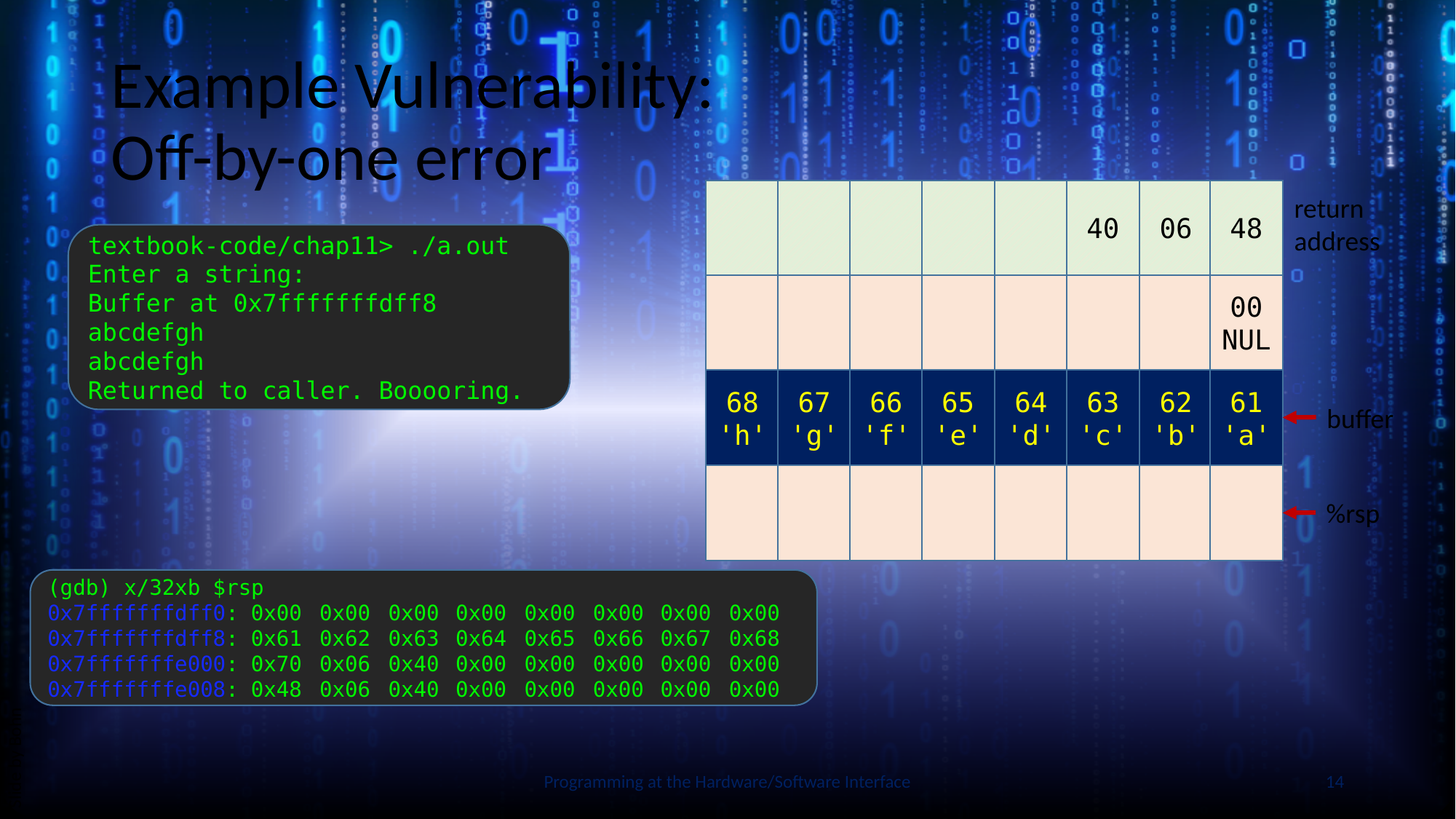

# Example Vulnerability: Off-by-one error
40
06
48

00
NUL

63
'c'
62
'b'
61
'a'
64
'd'
68
'h'
67
'g'
66
'f'
65
'e'

return
address
textbook-code/chap11> ./a.out
Enter a string:
Buffer at 0x7fffffffdff8
abcdefgh
abcdefgh
Returned to caller. Booooring.
buffer
%rsp
Slide by Bohn
(gdb) x/32xb $rsp
0x7fffffffdff0:	0x00	0x00	0x00	0x00	0x00	0x00	0x00	0x00
0x7fffffffdff8:	0x61	0x62	0x63	0x64	0x65	0x66	0x67	0x68
0x7fffffffe000:	0x70	0x06	0x40	0x00	0x00	0x00	0x00	0x00
0x7fffffffe008:	0x48	0x06	0x40	0x00	0x00	0x00	0x00	0x00
Programming at the Hardware/Software Interface
14